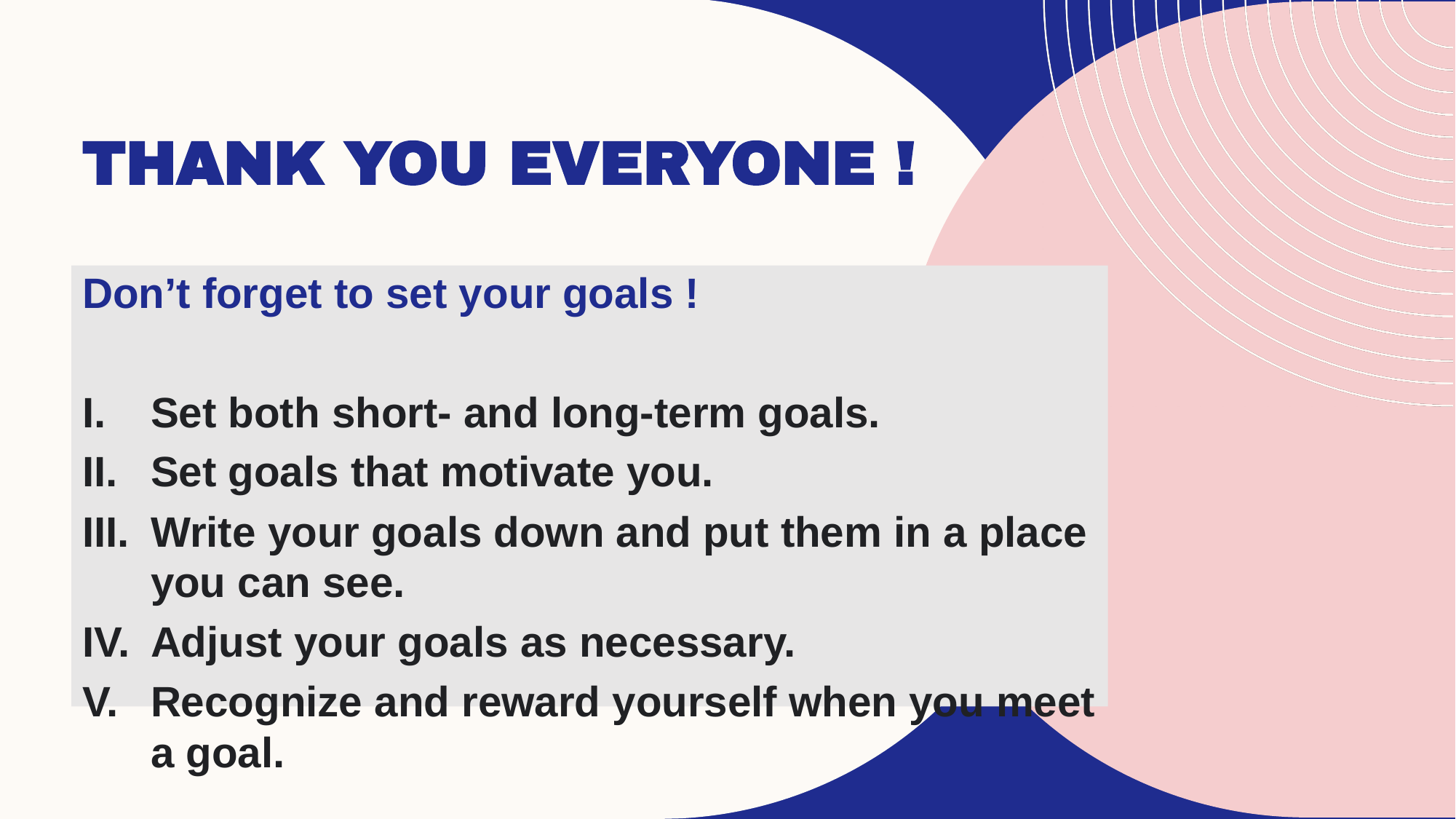

# Thank you Everyone !
Don’t forget to set your goals !

Set both short- and long-term goals.
Set goals that motivate you.
Write your goals down and put them in a place you can see.
Adjust your goals as necessary.
Recognize and reward yourself when you meet a goal.